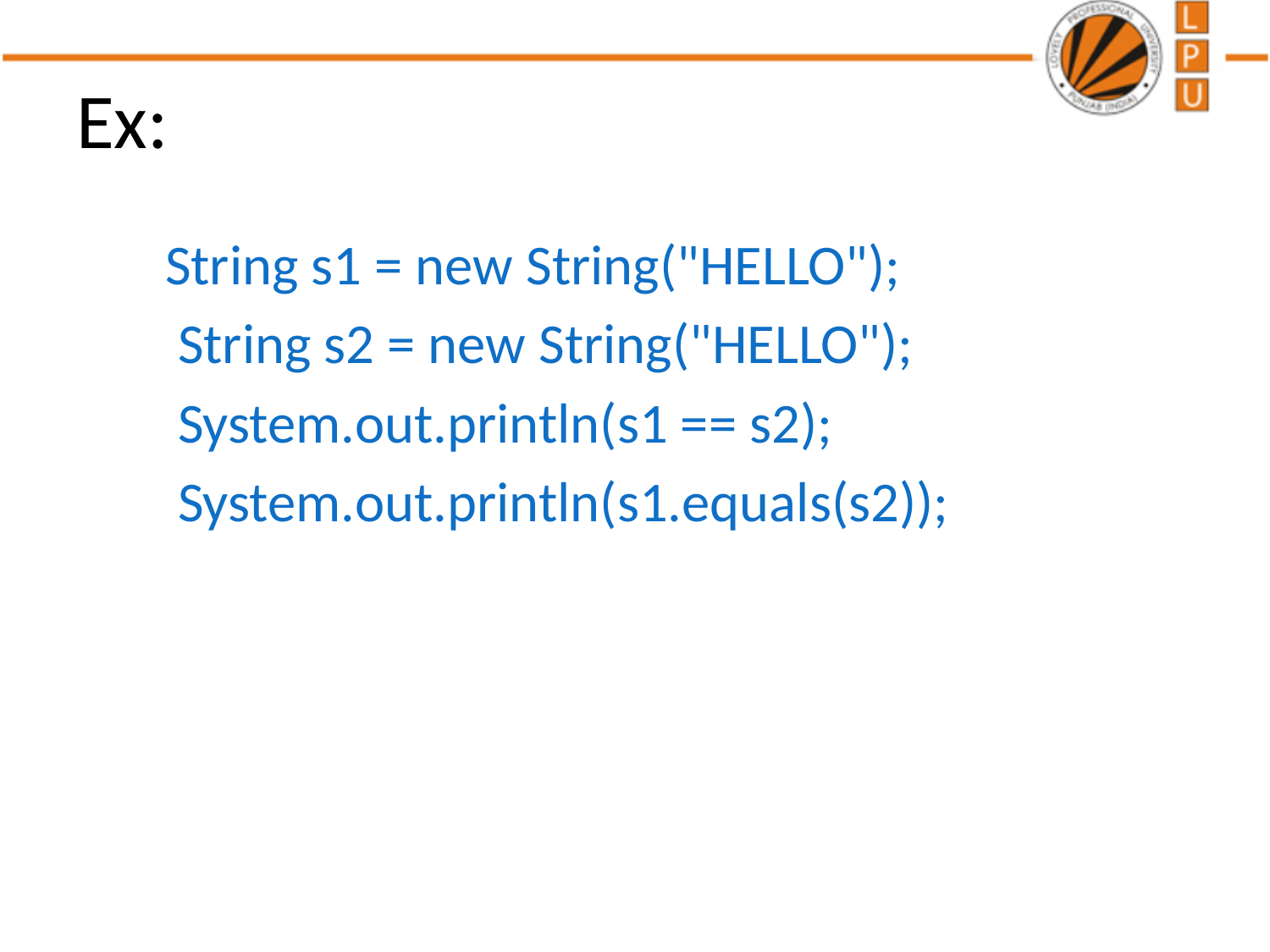

# Ex:
       String s1 = new String("HELLO");
        String s2 = new String("HELLO");
        System.out.println(s1 == s2);
        System.out.println(s1.equals(s2));